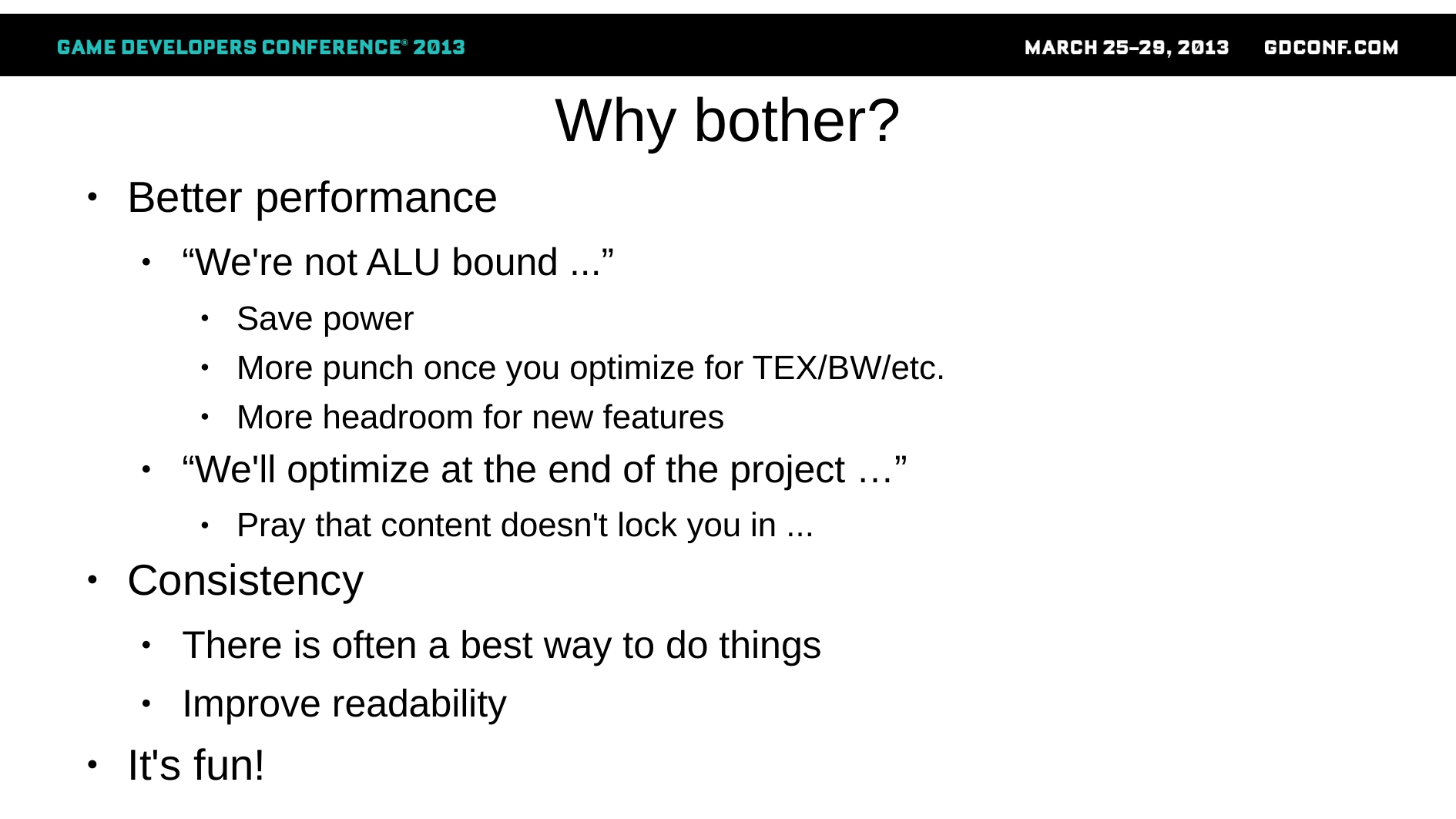

# Why bother?
Better performance
“We're not ALU bound ...”
Save power
More punch once you optimize for TEX/BW/etc.
More headroom for new features
“We'll optimize at the end of the project …”
Pray that content doesn't lock you in ...
Consistency
There is often a best way to do things
Improve readability
It's fun!